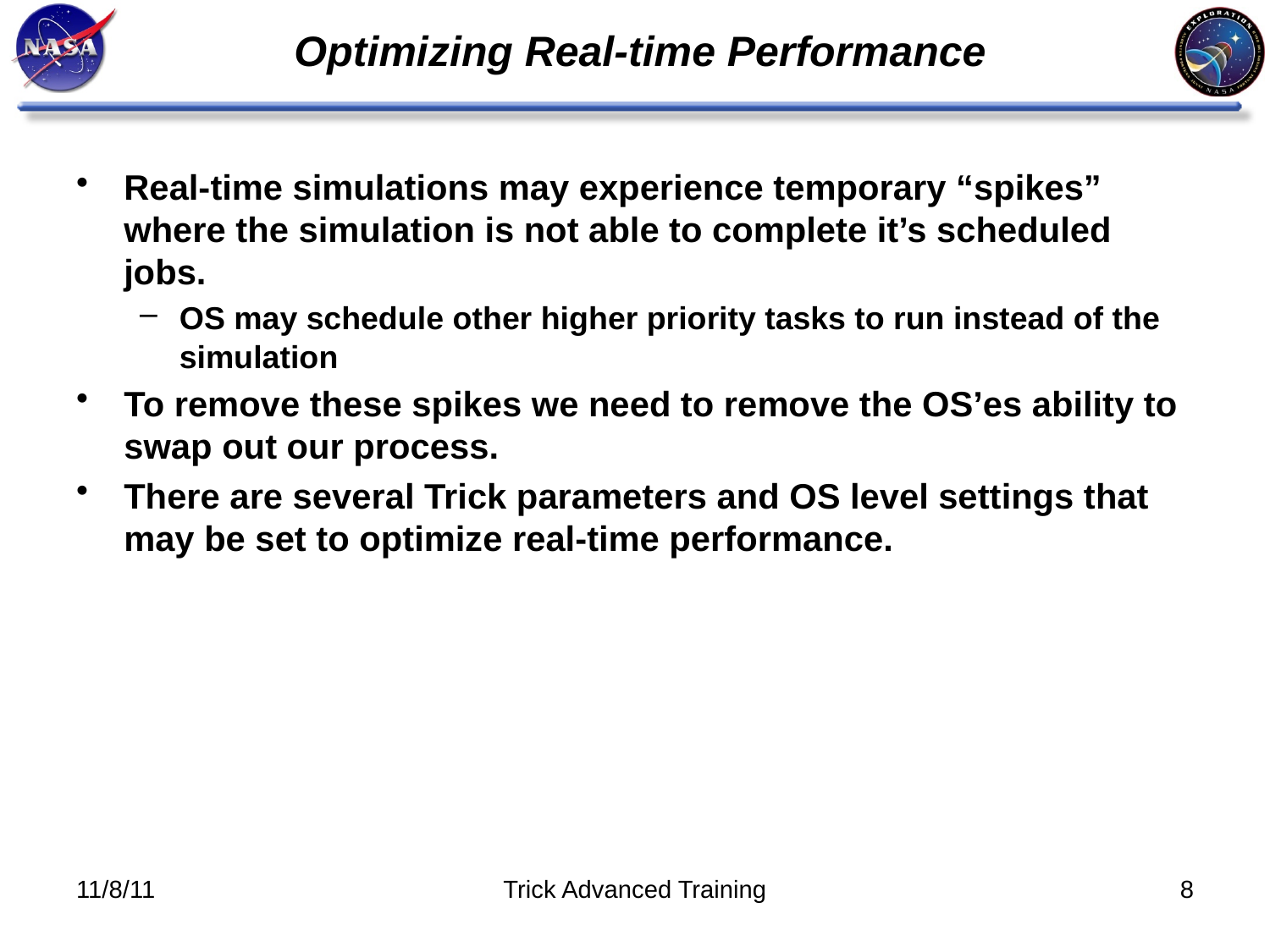

# Optimizing Real-time Performance
Real-time simulations may experience temporary “spikes” where the simulation is not able to complete it’s scheduled jobs.
OS may schedule other higher priority tasks to run instead of the simulation
To remove these spikes we need to remove the OS’es ability to swap out our process.
There are several Trick parameters and OS level settings that may be set to optimize real-time performance.
11/8/11
Trick Advanced Training
8